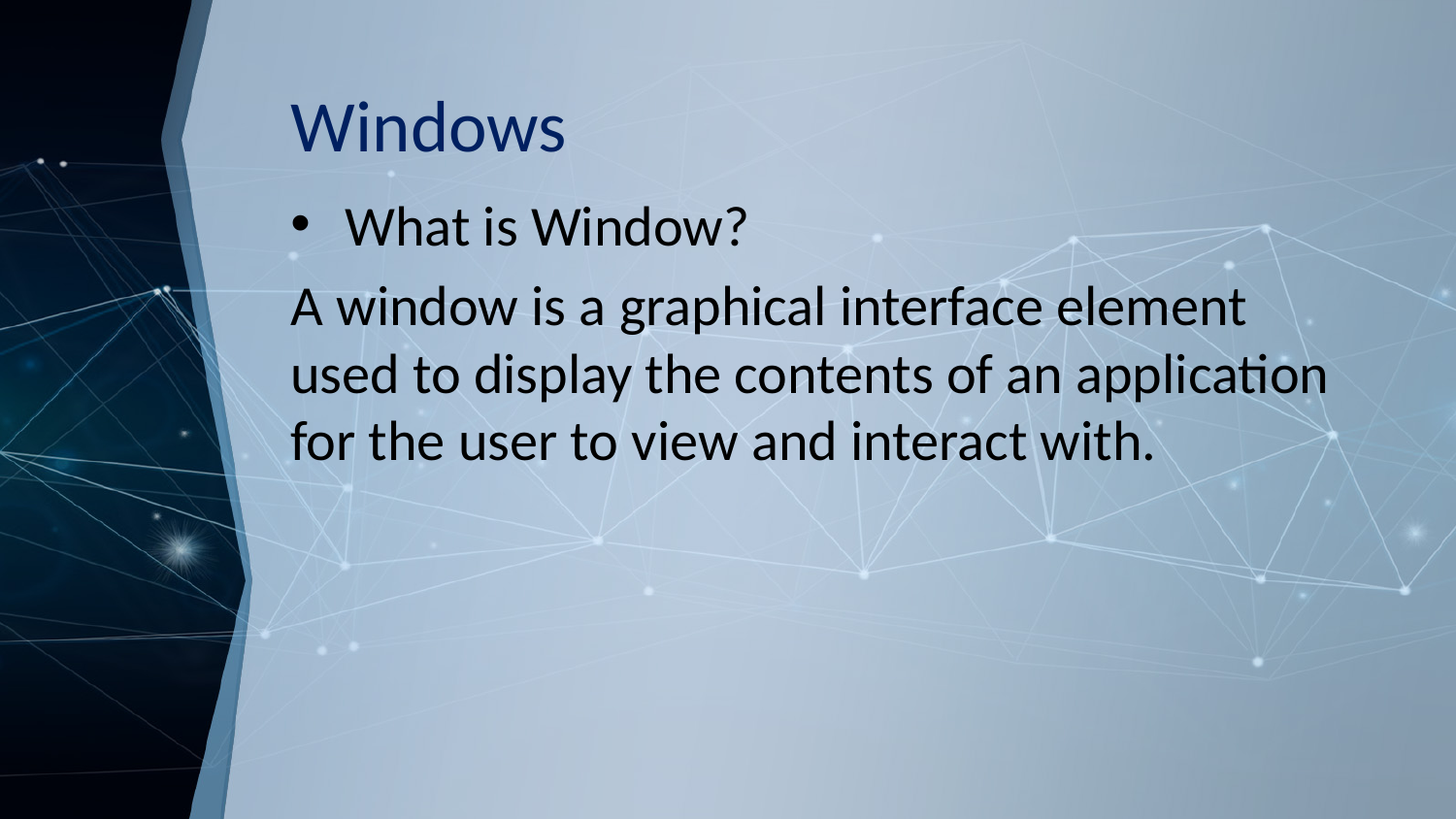

# Windows
What is Window?
A window is a graphical interface element used to display the contents of an application for the user to view and interact with.